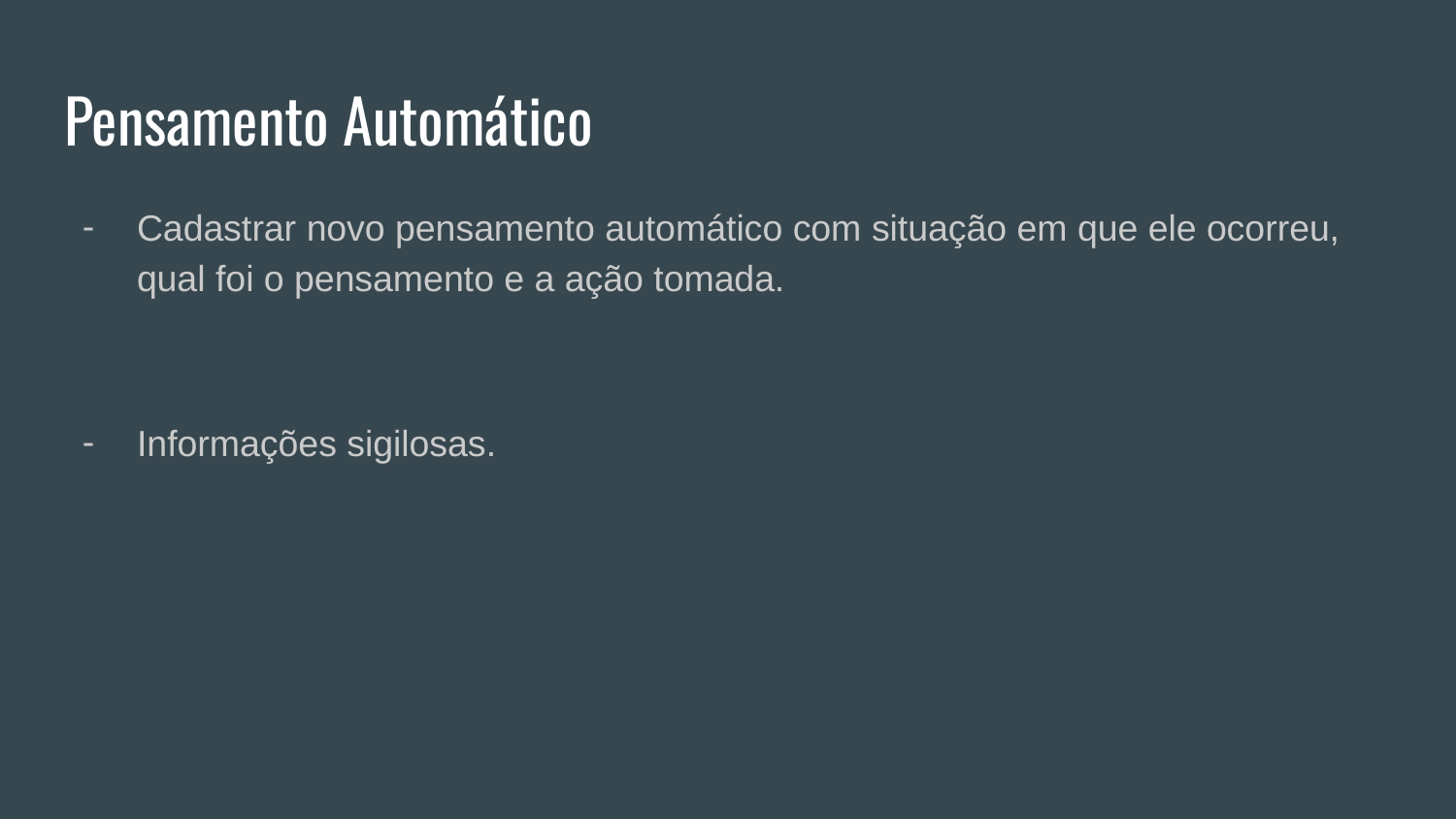

# Pensamento Automático
Cadastrar novo pensamento automático com situação em que ele ocorreu, qual foi o pensamento e a ação tomada.

Informações sigilosas.